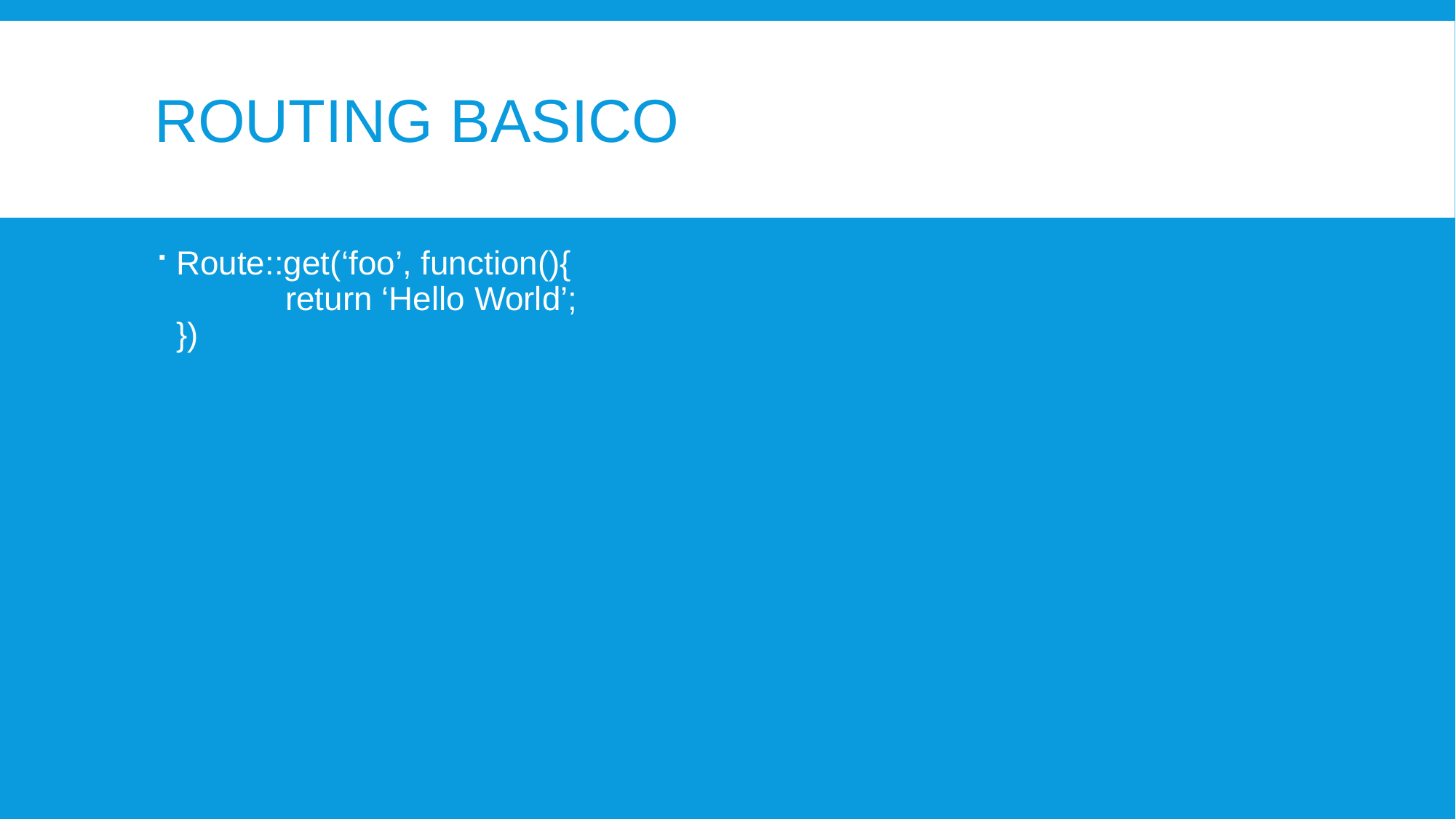

# Routing basico
Route::get(‘foo’, function(){
	return ‘Hello World’;
})